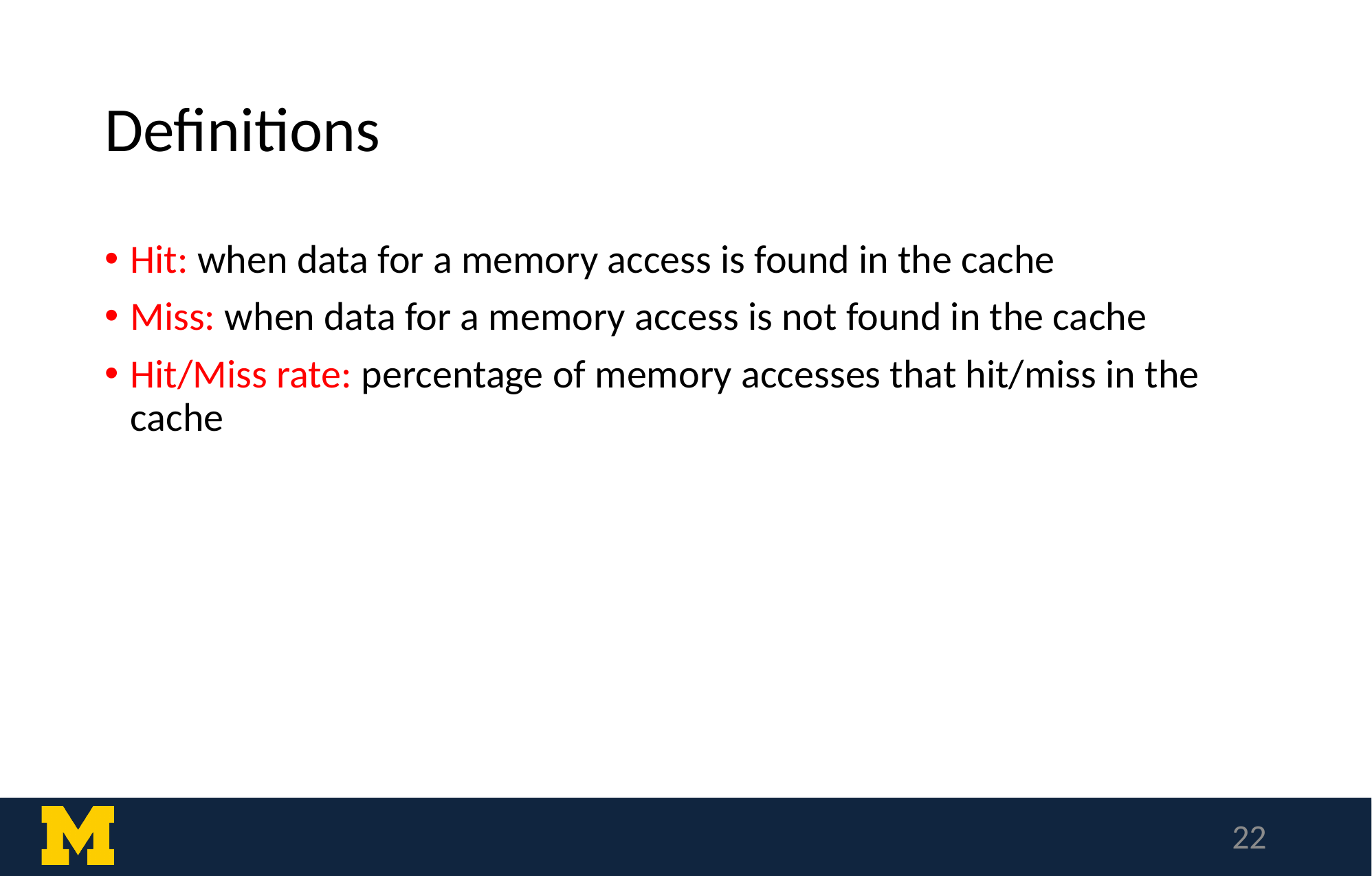

# Definitions
Hit: when data for a memory access is found in the cache
Miss: when data for a memory access is not found in the cache
Hit/Miss rate: percentage of memory accesses that hit/miss in the cache

22